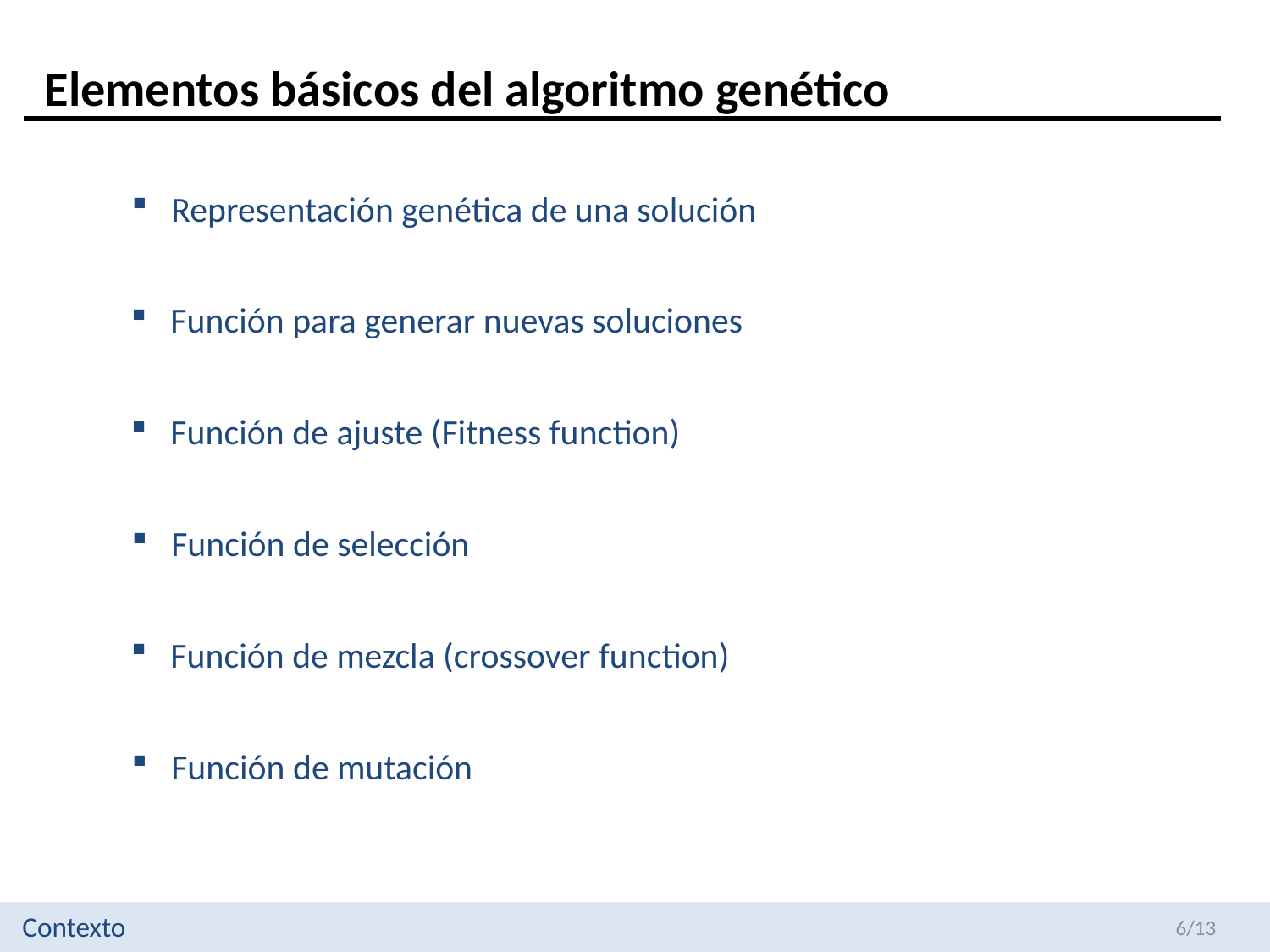

Elementos básicos del algoritmo genético
Representación genética de una solución
Función para generar nuevas soluciones
Función de ajuste (Fitness function)
Función de selección
Función de mezcla (crossover function)
Función de mutación

Contexto
6/13